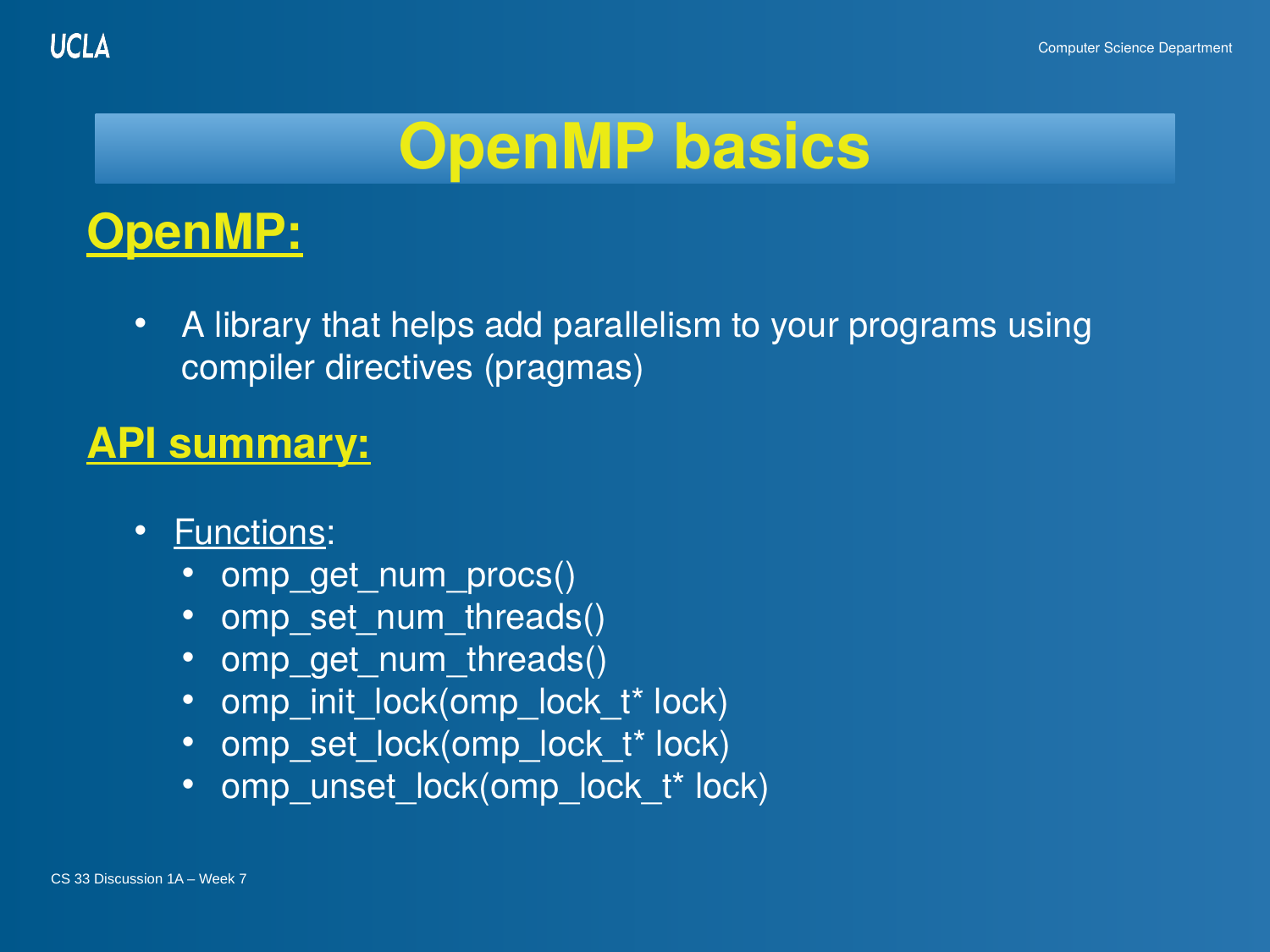

# OpenMP basics
OpenMP:

A library that helps add parallelism to your programs using compiler directives (pragmas)

API summary:

Functions:
omp_get_num_procs()
omp_set_num_threads()
omp_get_num_threads()
omp_init_lock(omp_lock_t* lock)
omp_set_lock(omp_lock_t* lock)
omp_unset_lock(omp_lock_t* lock)